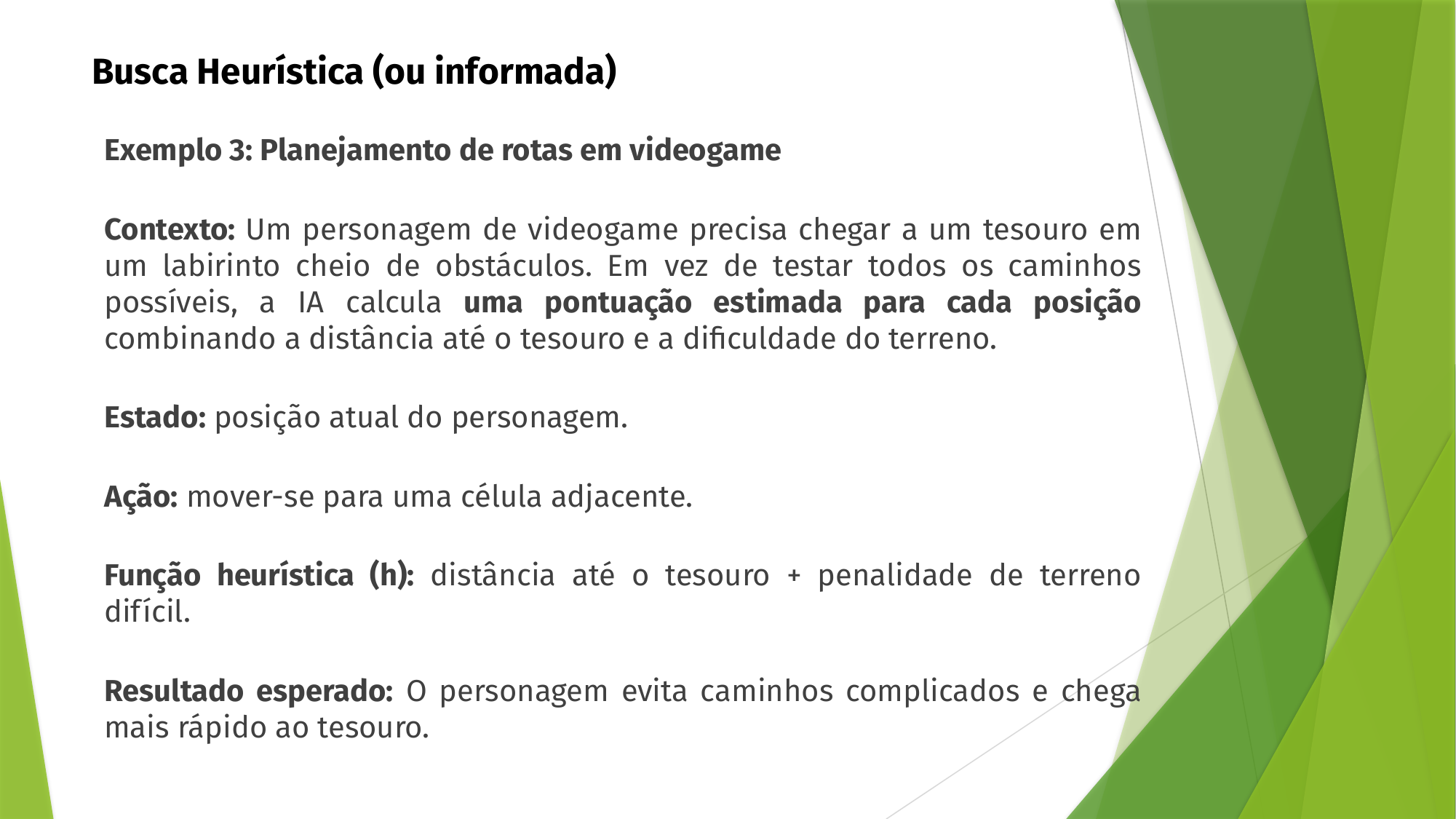

# Busca Heurística (ou informada)
Exemplo 3: Planejamento de rotas em videogame

Contexto: Um personagem de videogame precisa chegar a um tesouro em um labirinto cheio de obstáculos. Em vez de testar todos os caminhos possíveis, a IA calcula uma pontuação estimada para cada posição combinando a distância até o tesouro e a dificuldade do terreno.

Estado: posição atual do personagem.

Ação: mover-se para uma célula adjacente.

Função heurística (h): distância até o tesouro + penalidade de terreno difícil.

Resultado esperado: O personagem evita caminhos complicados e chega mais rápido ao tesouro.